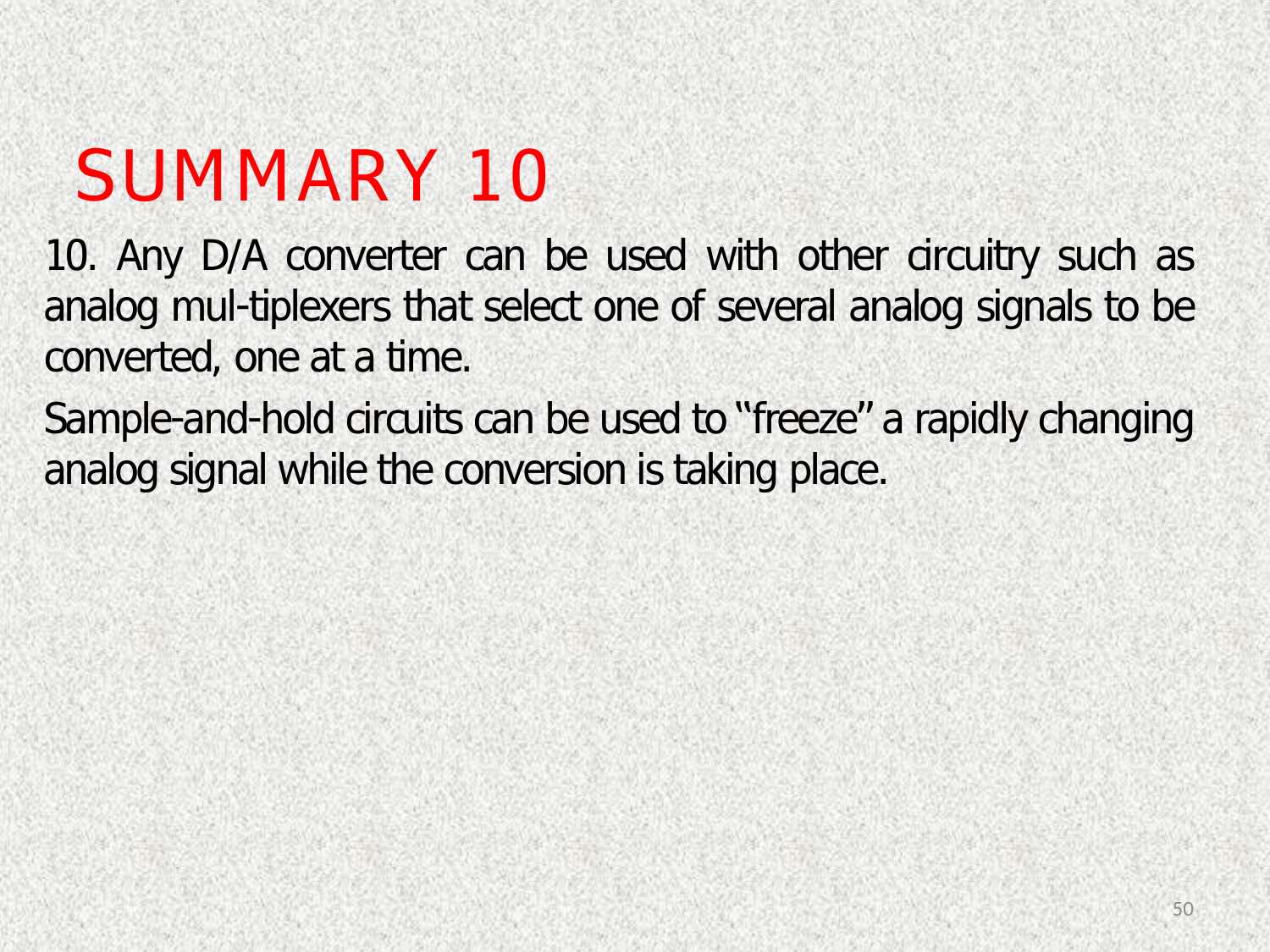

SUMMARY 10
10. Any D/A converter can be used with other circuitry such as analog mul-tiplexers that select one of several analog signals to be converted, one at a time.
Sample-and-hold circuits can be used to “freeze” a rapidly changing analog signal while the conversion is taking place.
50